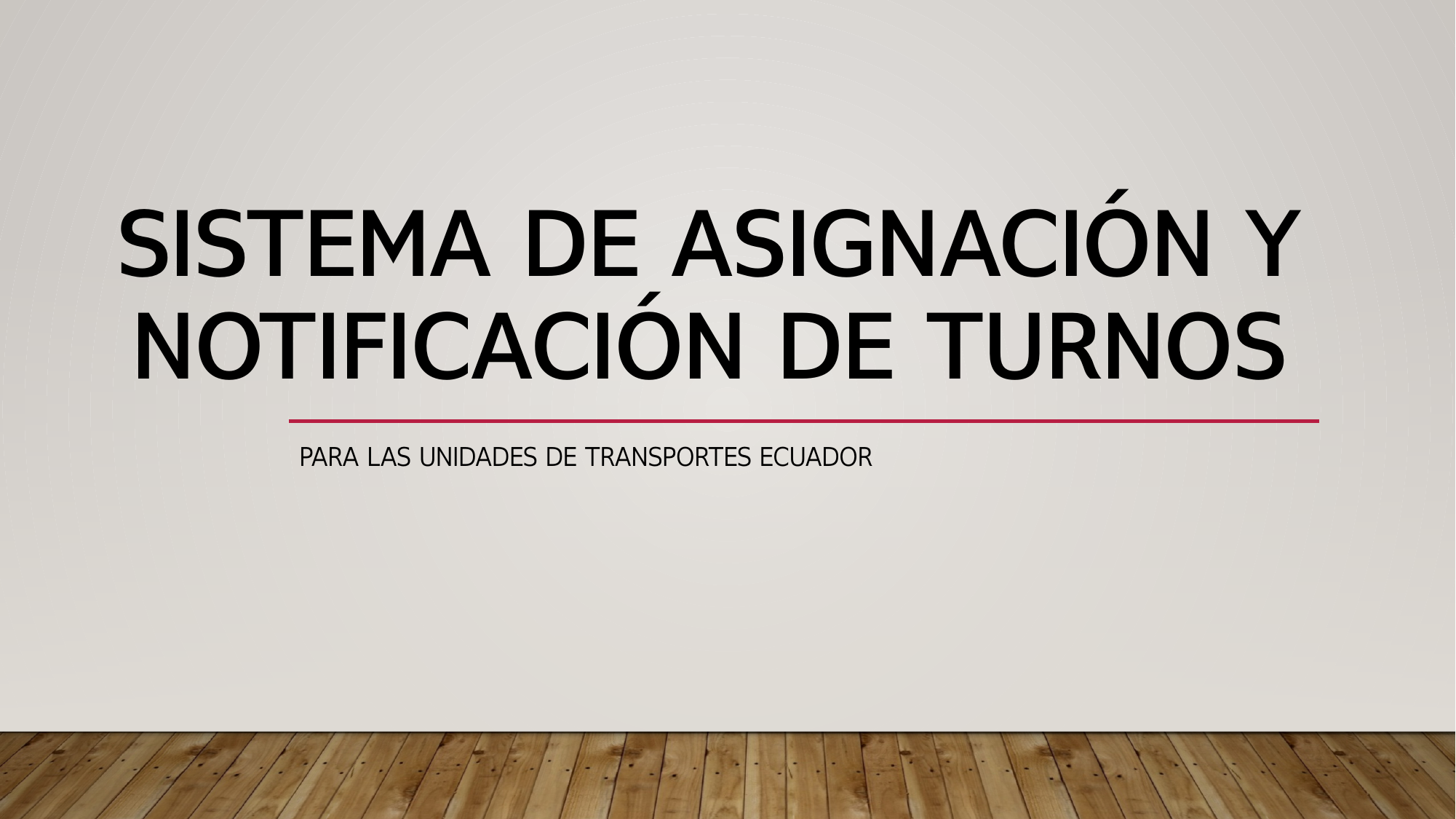

# Sistema de asignación y notificación de turnos
para las unidades de transportes ecuador